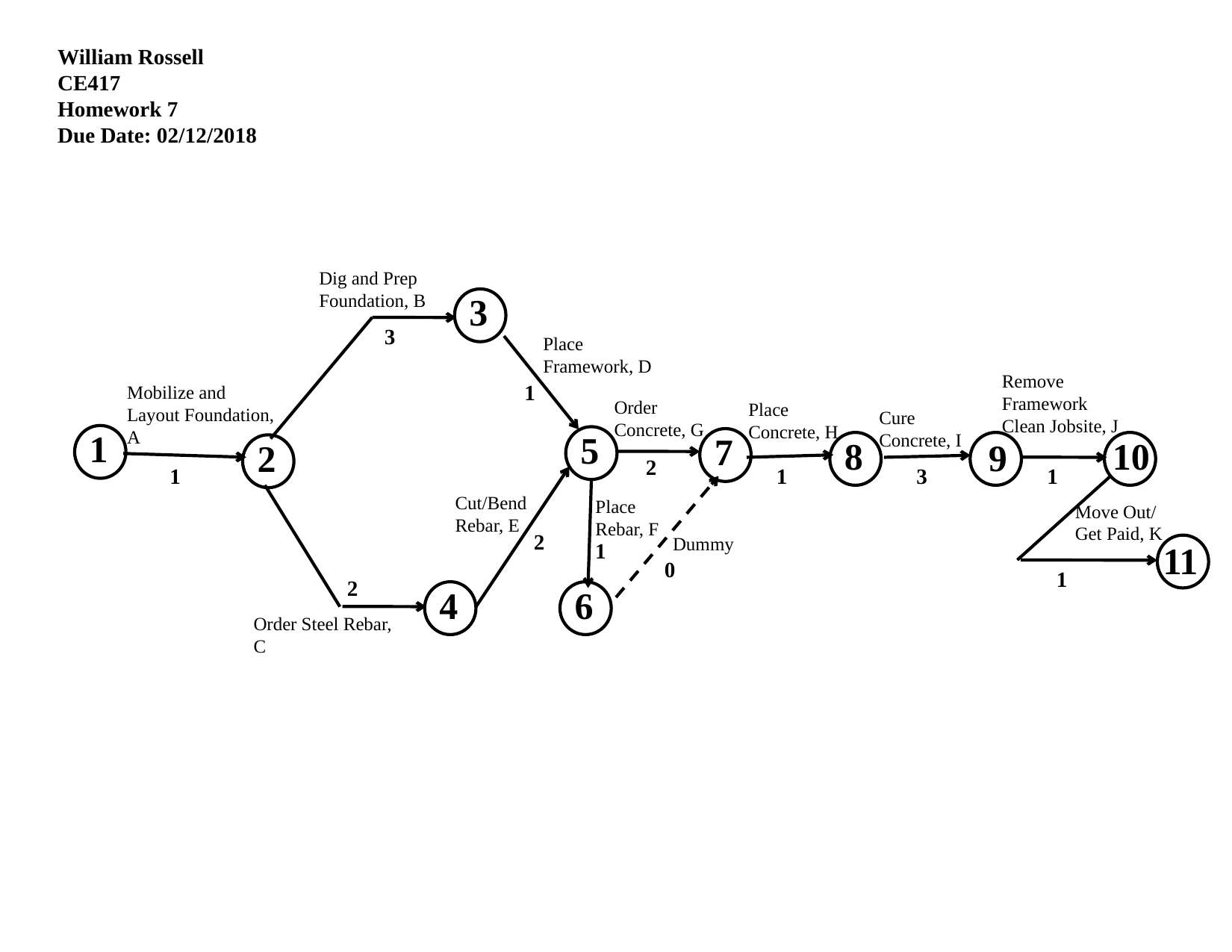

William Rossell
CE417
Homework 7
Due Date: 02/12/2018
Dig and Prep Foundation, B
3

3
Place
Framework, D
Remove
Framework
Clean Jobsite, J
1
Mobilize and
Layout Foundation, A
Order
Concrete, G
Place
Concrete, H
Cure
Concrete, I
1

5

7

8

10

9

2

2
1
1
3
1
Cut/Bend
Rebar, E
Place
Rebar, F
Move Out/
Get Paid, K
2
Dummy
1
11

0
1
2
4

6

Order Steel Rebar, C